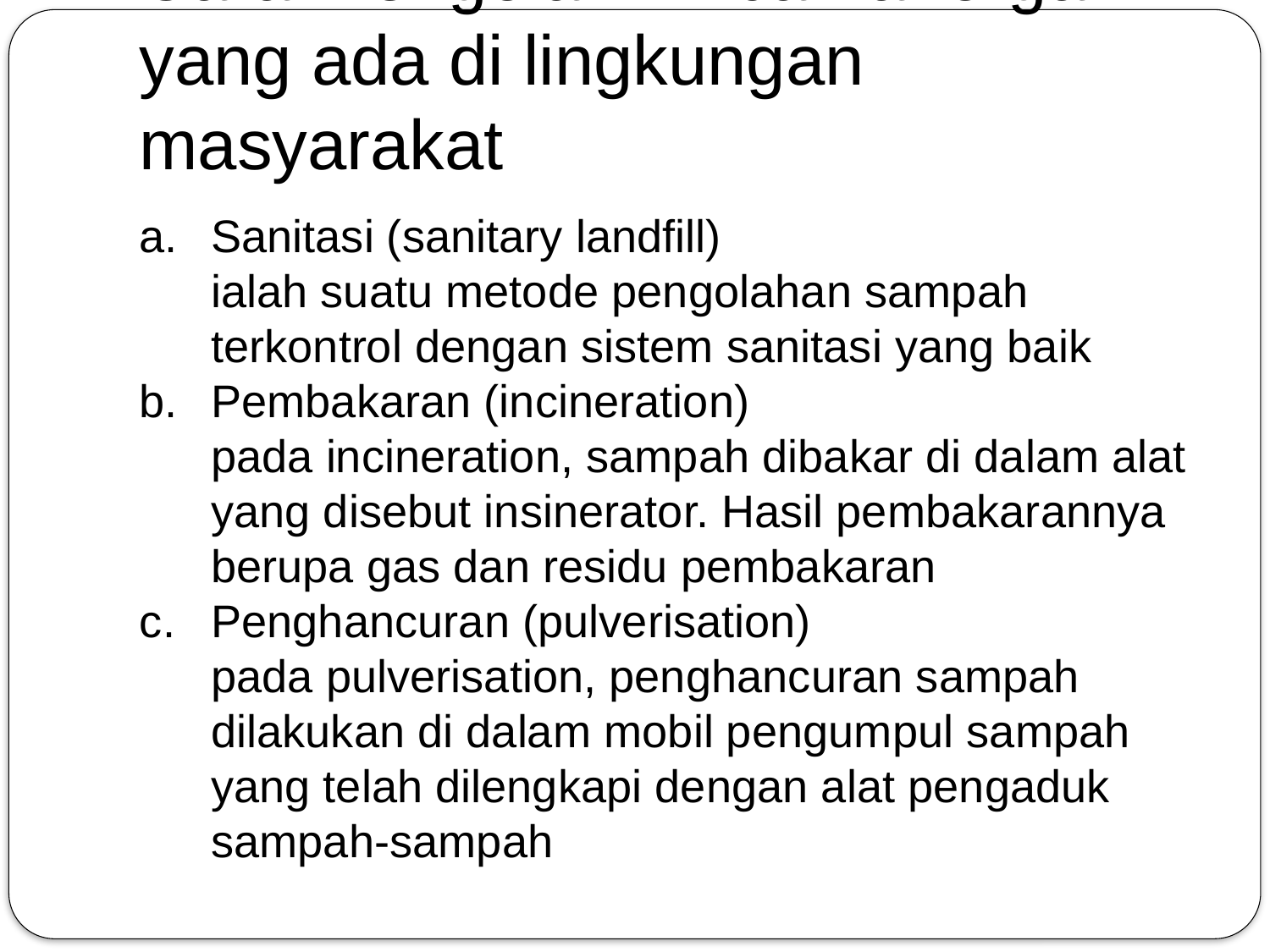

Cara mengolah limbah anorganik yang ada di lingkungan masyarakat
a.	Sanitasi (sanitary landfill)
	ialah suatu metode pengolahan sampah terkontrol dengan sistem sanitasi yang baik
b.	Pembakaran (incineration)
	pada incineration, sampah dibakar di dalam alat yang disebut insinerator. Hasil pembakarannya berupa gas dan residu pembakaran
c.	Penghancuran (pulverisation)
	pada pulverisation, penghancuran sampah dilakukan di dalam mobil pengumpul sampah yang telah dilengkapi dengan alat pengaduk sampah-sampah